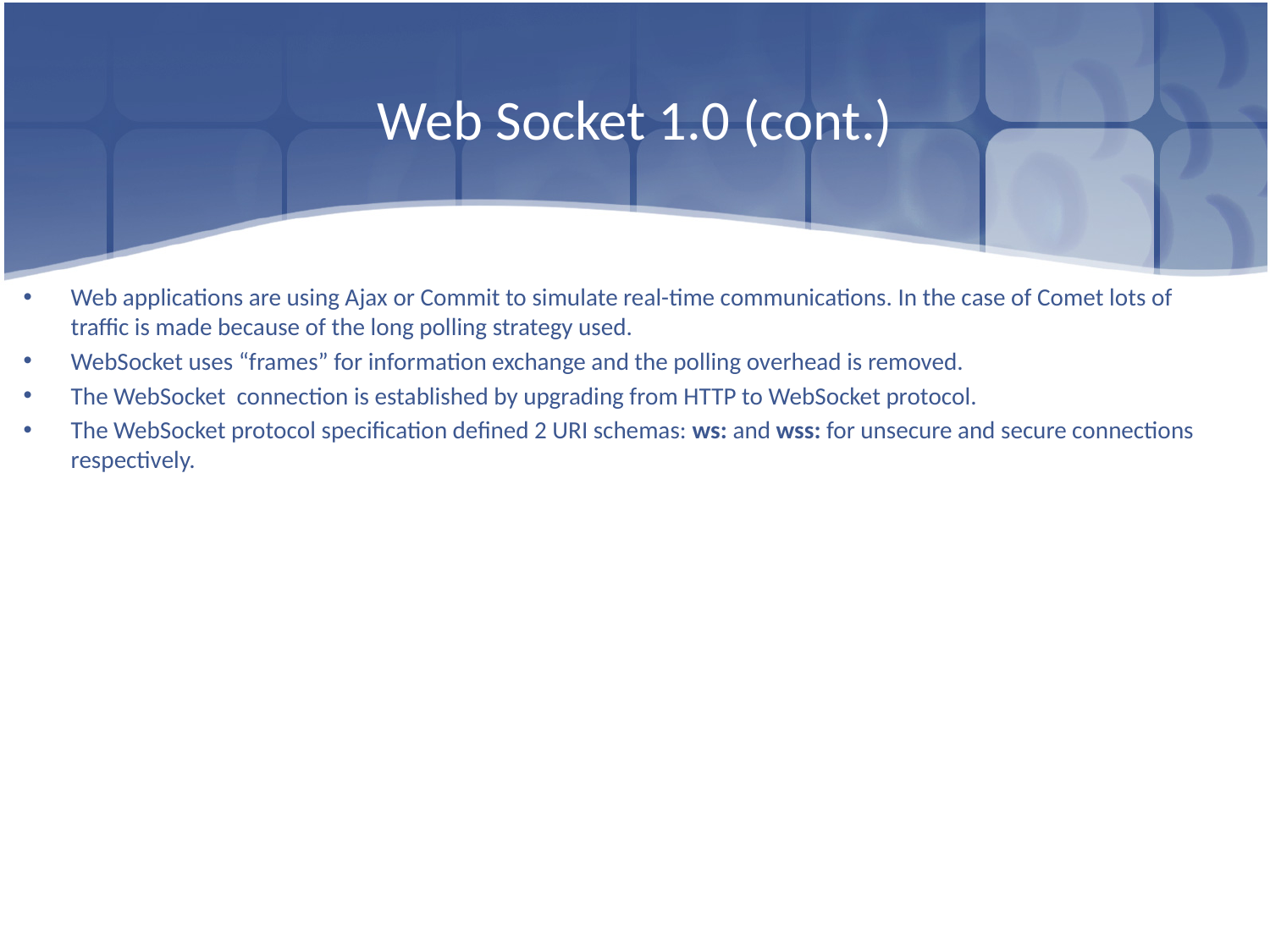

# Web Socket 1.0 (cont.)
Web applications are using Ajax or Commit to simulate real-time communications. In the case of Comet lots of traffic is made because of the long polling strategy used.
WebSocket uses “frames” for information exchange and the polling overhead is removed.
The WebSocket  connection is established by upgrading from HTTP to WebSocket protocol.
The WebSocket protocol specification defined 2 URI schemas: ws: and wss: for unsecure and secure connections respectively.